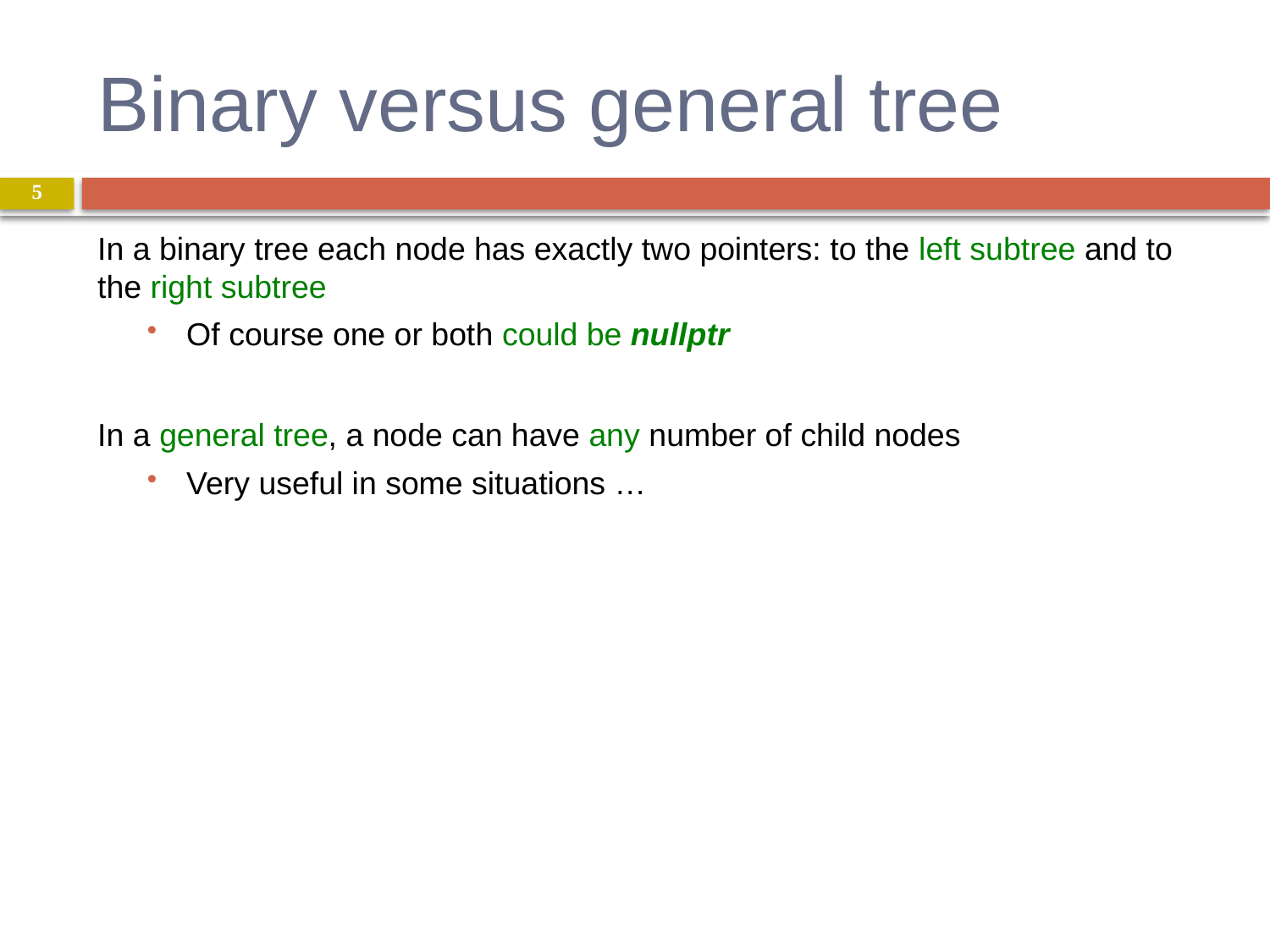

# Binary versus general tree
5
In a binary tree each node has exactly two pointers: to the left subtree and to the right subtree
Of course one or both could be nullptr

In a general tree, a node can have any number of child nodes
Very useful in some situations …